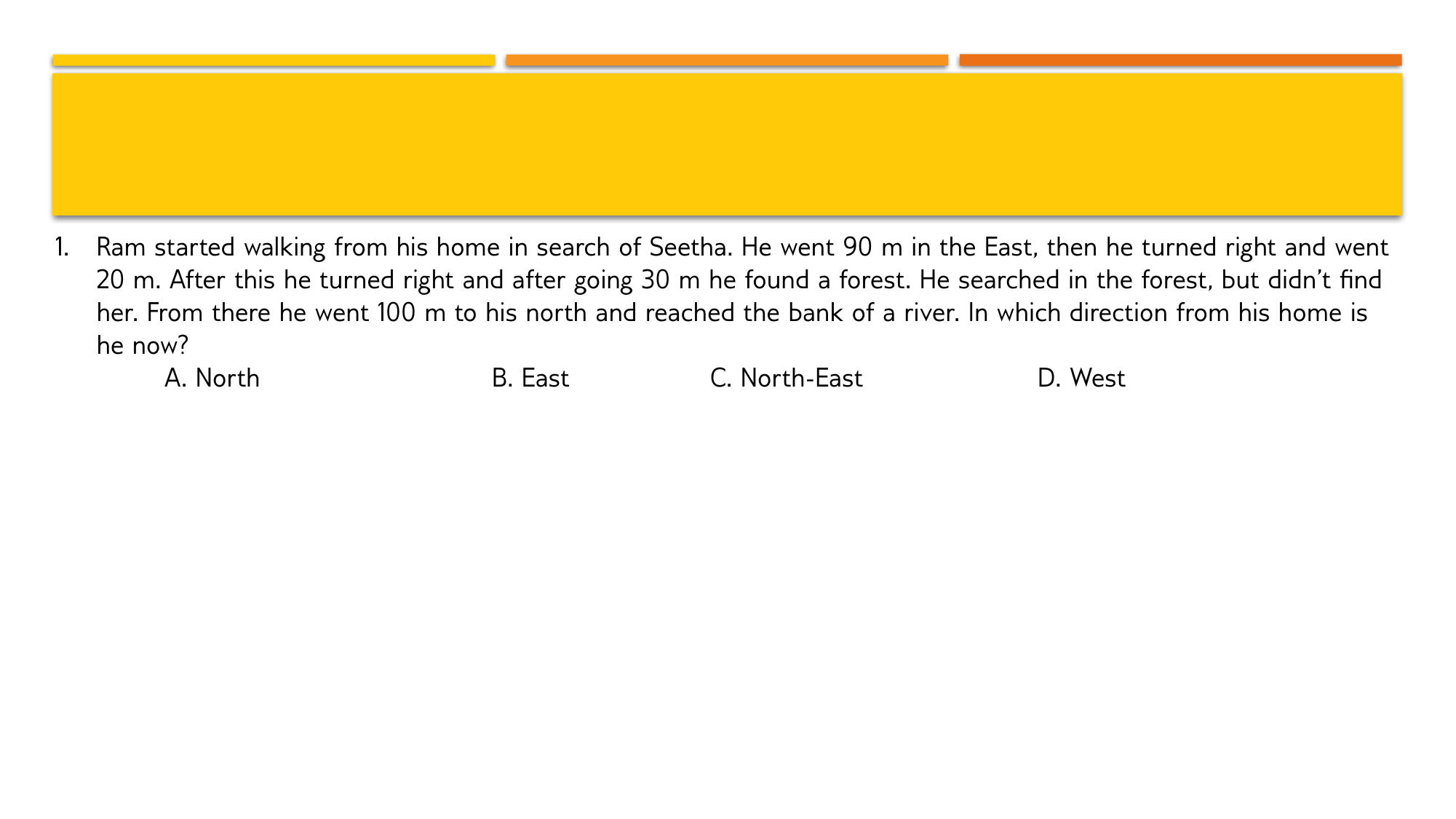

#
Ram started walking from his home in search of Seetha. He went 90 m in the East, then he turned right and went 20 m. After this he turned right and after going 30 m he found a forest. He searched in the forest, but didn’t find her. From there he went 100 m to his north and reached the bank of a river. In which direction from his home is he now?
	A. North 			B. East 		C. North-East 		D. West